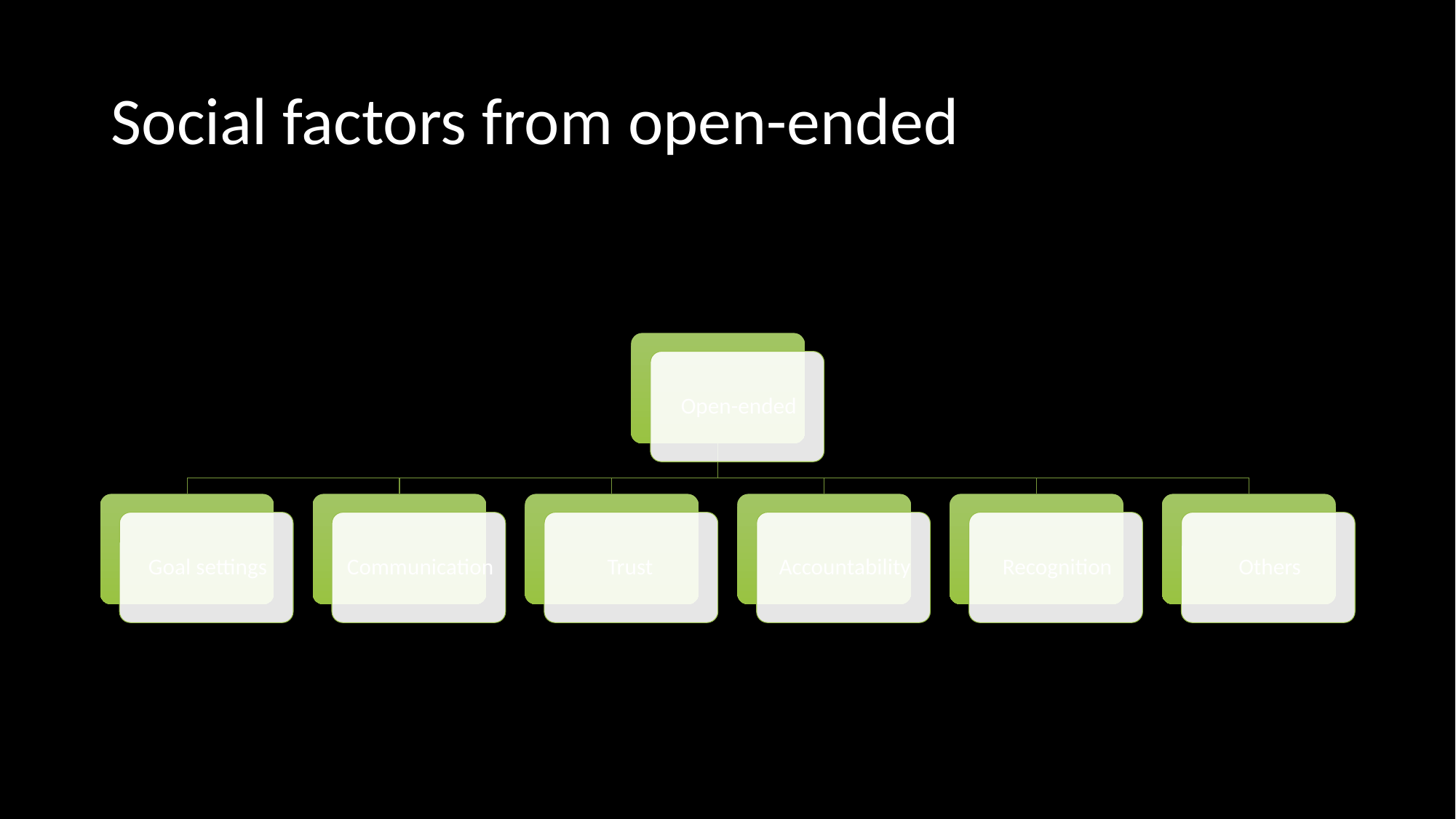

# Social factors from open-ended
Open-ended
Goal settings
Communication
Trust
Accountability
Recognition
Others